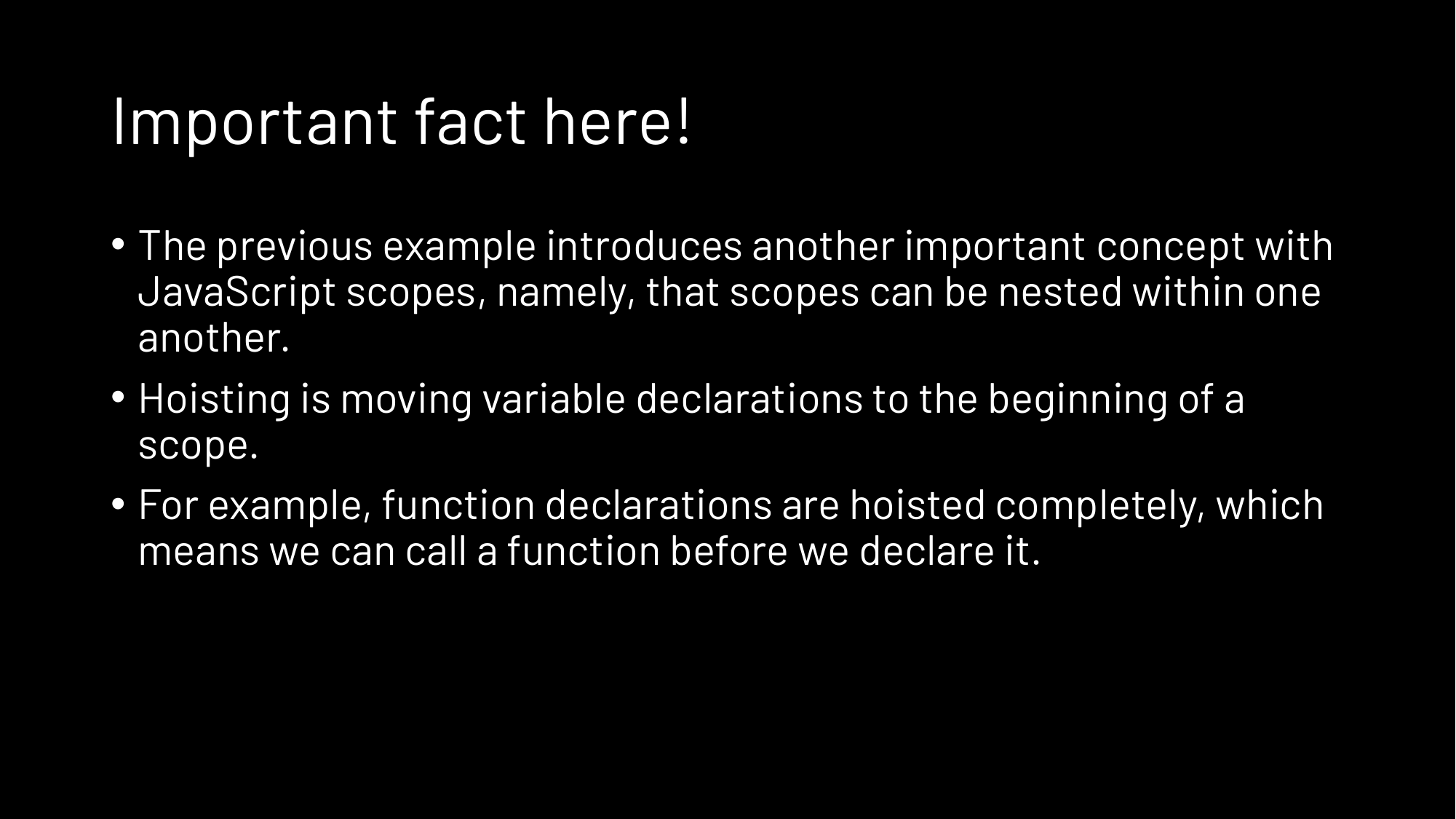

# Important fact here!
The previous example introduces another important concept with JavaScript scopes, namely, that scopes can be nested within one another.
Hoisting is moving variable declarations to the beginning of a scope.
For example, function declarations are hoisted completely, which means we can call a function before we declare it.